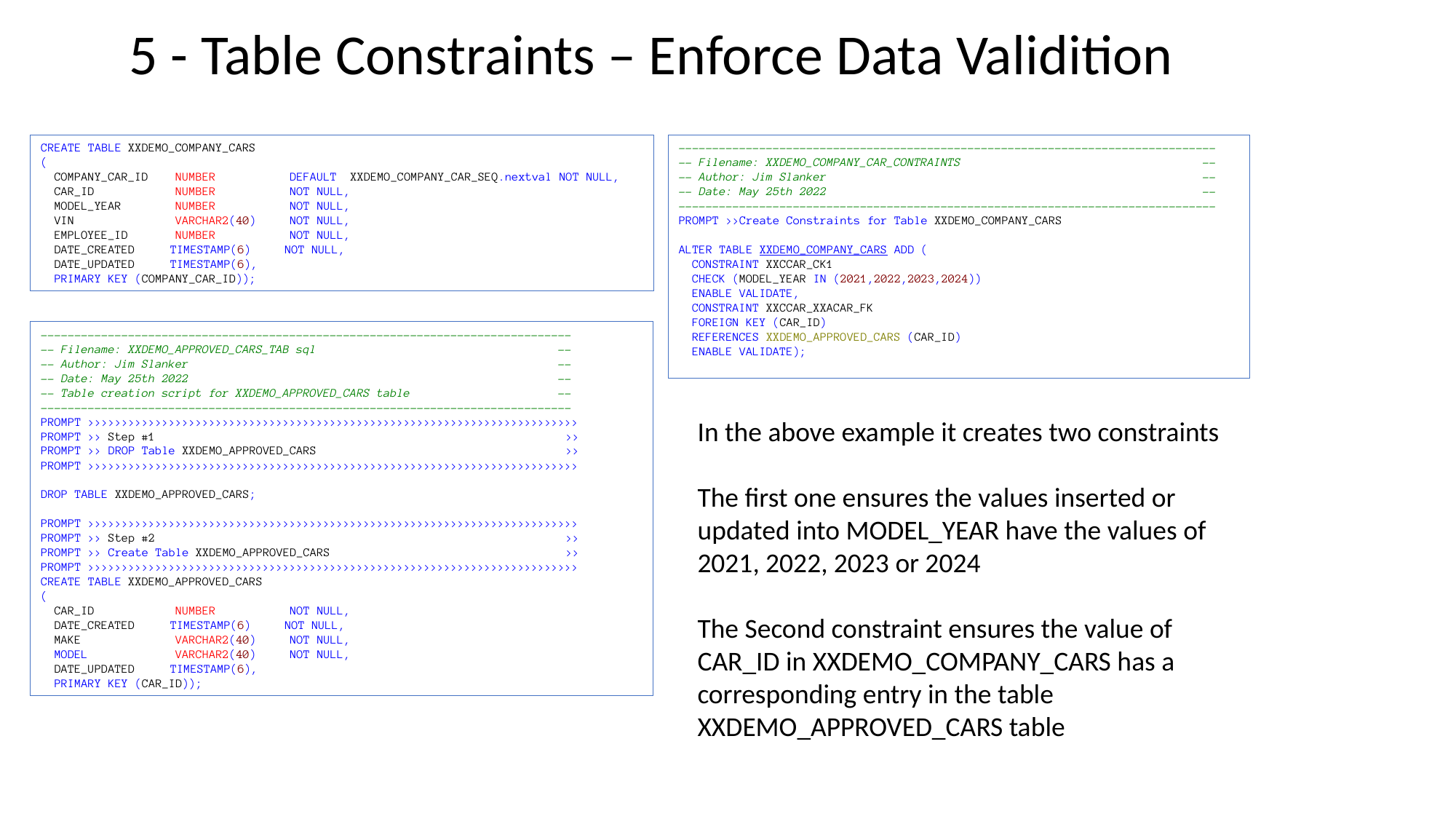

# 5 - Table Constraints – Enforce Data Validition
CREATE TABLE XXDEMO_COMPANY_CARS
(
  COMPANY_CAR_ID    NUMBER           DEFAULT  XXDEMO_COMPANY_CAR_SEQ.nextval NOT NULL,
  CAR_ID            NUMBER           NOT NULL,
  MODEL_YEAR        NUMBER           NOT NULL,
  VIN               VARCHAR2(40)     NOT NULL,
  EMPLOYEE_ID       NUMBER           NOT NULL,
  DATE_CREATED 	   TIMESTAMP(6)     NOT NULL,
  DATE_UPDATED 	   TIMESTAMP(6),
  PRIMARY KEY (COMPANY_CAR_ID));
--------------------------------------------------------------------------------
-- Filename: XXDEMO_COMPANY_CAR_CONTRAINTS                                    --
-- Author: Jim Slanker                                                        --
-- Date: May 25th 2022                                                        --
--------------------------------------------------------------------------------
PROMPT >>Create Constraints for Table XXDEMO_COMPANY_CARS

ALTER TABLE XXDEMO_COMPANY_CARS ADD (
  CONSTRAINT XXCCAR_CK1
  CHECK (MODEL_YEAR IN (2021,2022,2023,2024))
  ENABLE VALIDATE,
  CONSTRAINT XXCCAR_XXACAR_FK
  FOREIGN KEY (CAR_ID)
  REFERENCES XXDEMO_APPROVED_CARS (CAR_ID)
  ENABLE VALIDATE);

-------------------------------------------------------------------------------
-- Filename: XXDEMO_APPROVED_CARS_TAB sql                                    --
-- Author: Jim Slanker                                                       --
-- Date: May 25th 2022                                                       --
-- Table creation script for XXDEMO_APPROVED_CARS table                      --
-------------------------------------------------------------------------------
PROMPT >>>>>>>>>>>>>>>>>>>>>>>>>>>>>>>>>>>>>>>>>>>>>>>>>>>>>>>>>>>>>>>>>>>>>>>>>
PROMPT >> Step #1                                                             >>
PROMPT >> DROP Table XXDEMO_APPROVED_CARS                                     >>
PROMPT >>>>>>>>>>>>>>>>>>>>>>>>>>>>>>>>>>>>>>>>>>>>>>>>>>>>>>>>>>>>>>>>>>>>>>>>>

DROP TABLE XXDEMO_APPROVED_CARS;

PROMPT >>>>>>>>>>>>>>>>>>>>>>>>>>>>>>>>>>>>>>>>>>>>>>>>>>>>>>>>>>>>>>>>>>>>>>>>>
PROMPT >> Step #2                                                             >>
PROMPT >> Create Table XXDEMO_APPROVED_CARS                                   >>
PROMPT >>>>>>>>>>>>>>>>>>>>>>>>>>>>>>>>>>>>>>>>>>>>>>>>>>>>>>>>>>>>>>>>>>>>>>>>>
CREATE TABLE XXDEMO_APPROVED_CARS
(
  CAR_ID            NUMBER           NOT NULL,
  DATE_CREATED 	   TIMESTAMP(6)     NOT NULL,
  MAKE              VARCHAR2(40)     NOT NULL,
  MODEL             VARCHAR2(40)     NOT NULL,
  DATE_UPDATED 	   TIMESTAMP(6),
  PRIMARY KEY (CAR_ID));
In the above example it creates two constraints

The first one ensures the values inserted or updated into MODEL_YEAR have the values of 2021, 2022, 2023 or 2024

The Second constraint ensures the value of CAR_ID in XXDEMO_COMPANY_CARS has a corresponding entry in the table XXDEMO_APPROVED_CARS table